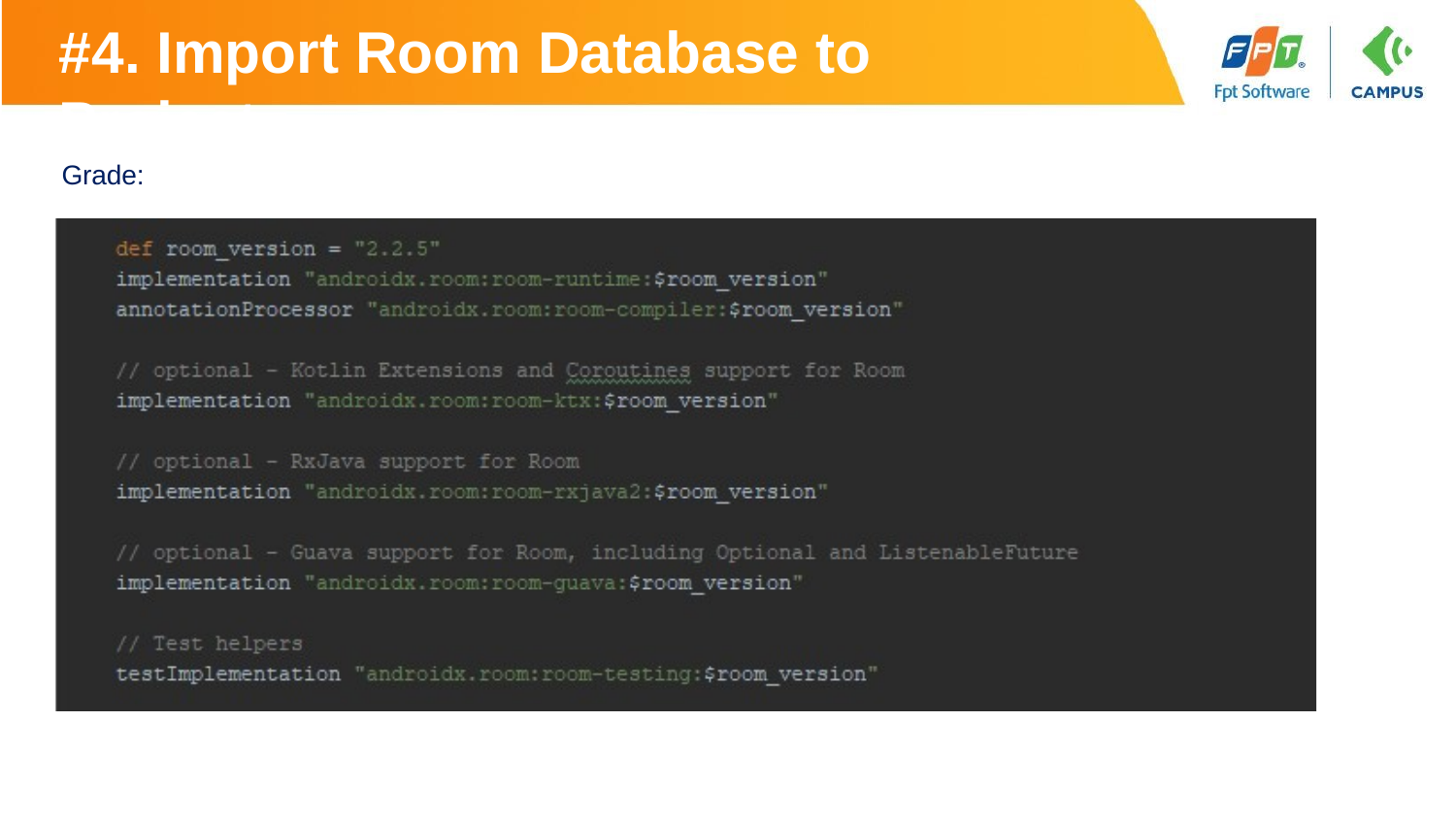

#4. Import Room Database to Project
Grade: